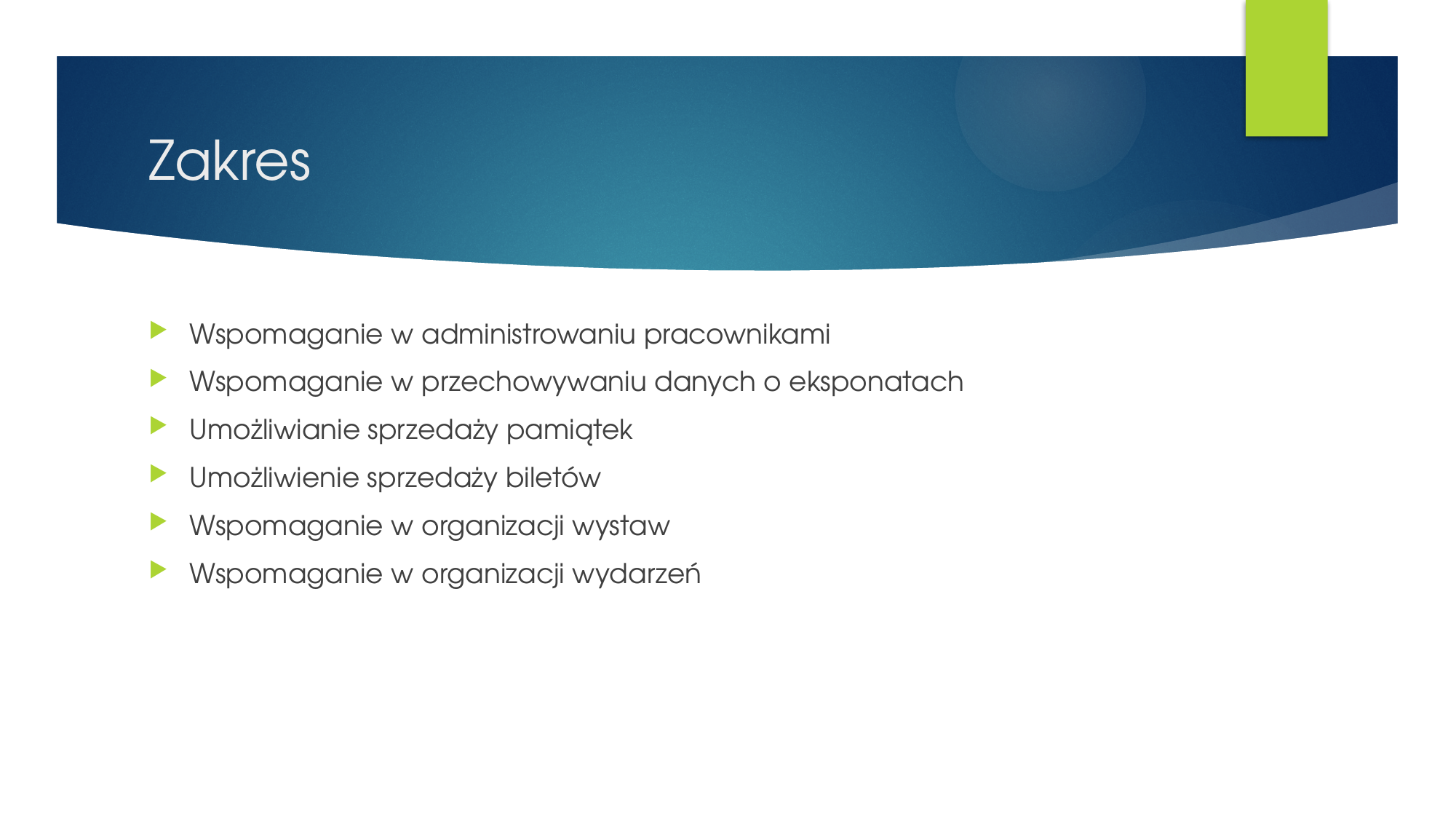

# Zakres
Wspomaganie w administrowaniu pracownikami
Wspomaganie w przechowywaniu danych o eksponatach
Umożliwianie sprzedaży pamiątek
Umożliwienie sprzedaży biletów
Wspomaganie w organizacji wystaw
Wspomaganie w organizacji wydarzeń